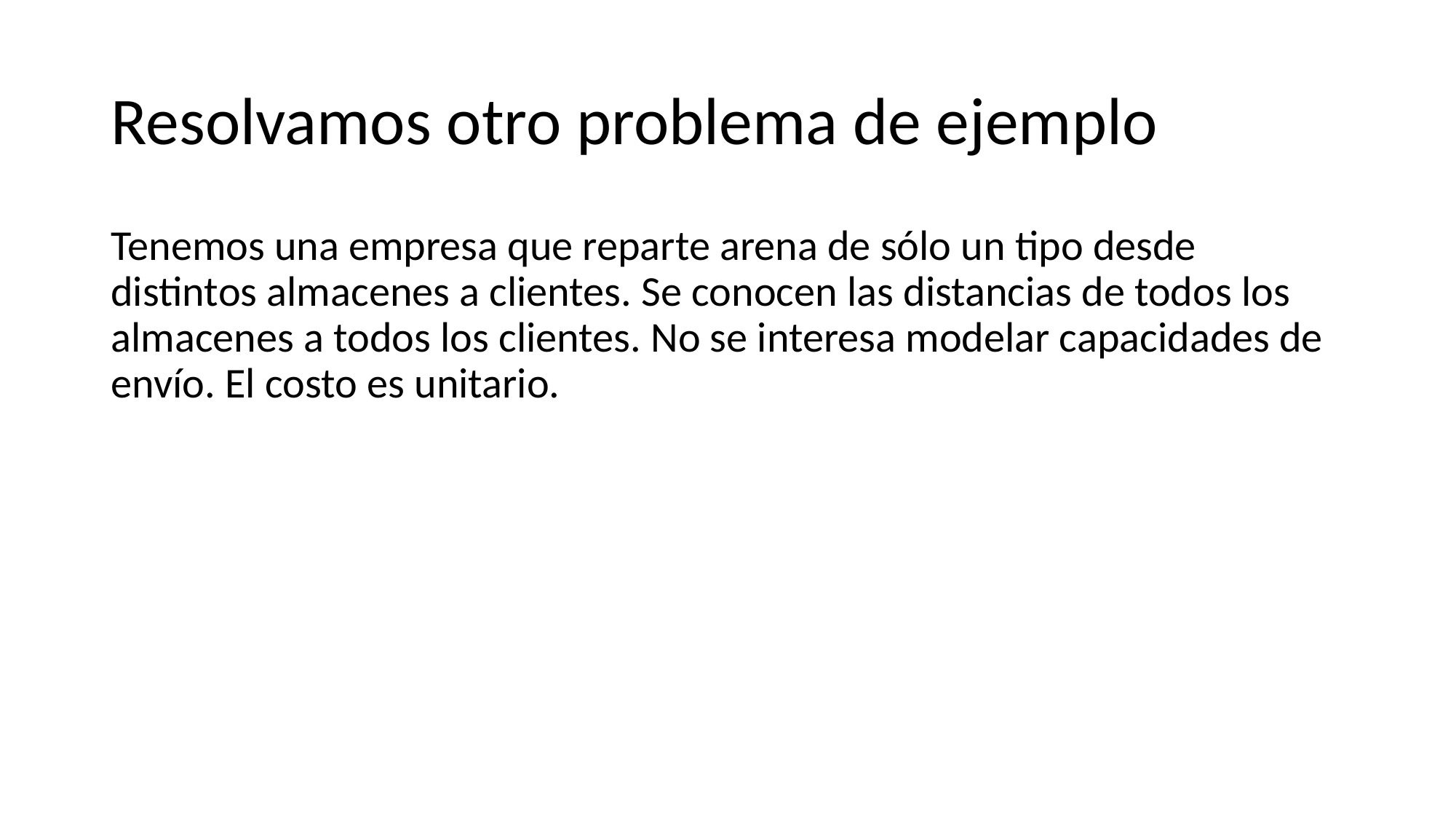

# Resolvamos otro problema de ejemplo
Tenemos una empresa que reparte arena de sólo un tipo desde distintos almacenes a clientes. Se conocen las distancias de todos los almacenes a todos los clientes. No se interesa modelar capacidades de envío. El costo es unitario.